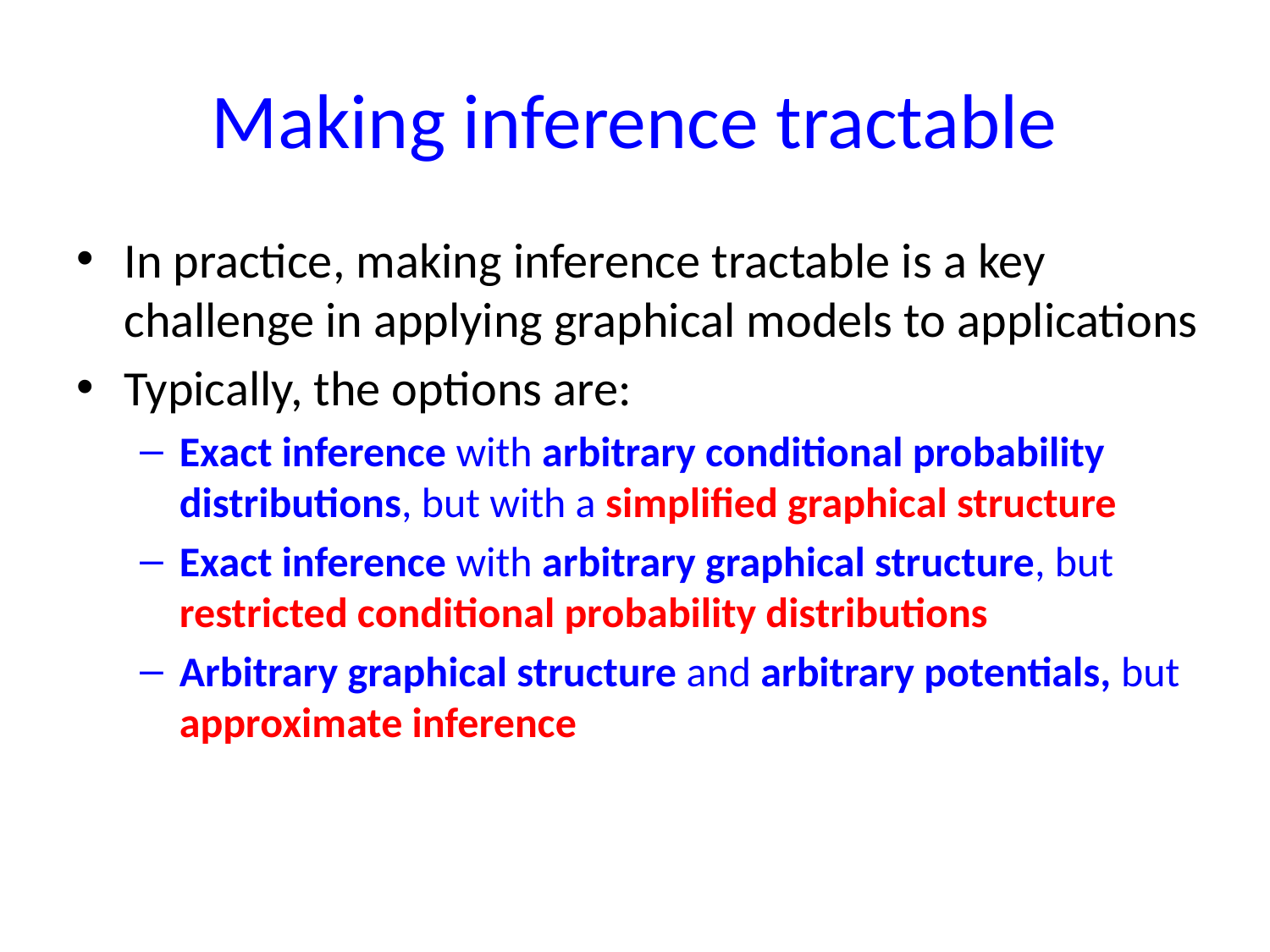

# Making inference tractable
In practice, making inference tractable is a key challenge in applying graphical models to applications
Typically, the options are:
Exact inference with arbitrary conditional probability distributions, but with a simplified graphical structure
Exact inference with arbitrary graphical structure, but restricted conditional probability distributions
Arbitrary graphical structure and arbitrary potentials, but approximate inference